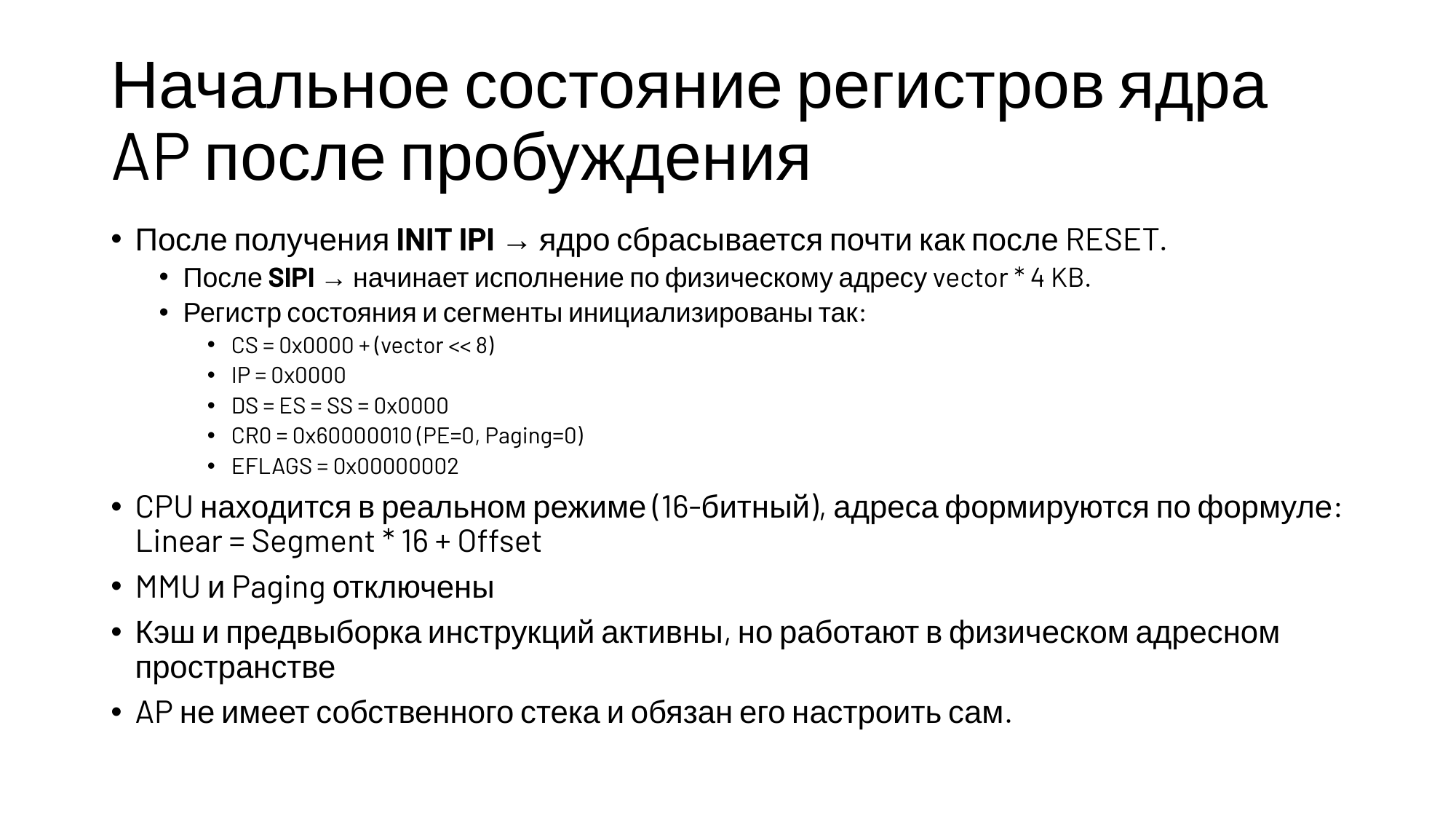

# Начальное состояние регистров ядра AP после пробуждения
После получения INIT IPI → ядро сбрасывается почти как после RESET.
После SIPI → начинает исполнение по физическому адресу vector * 4 KB.
Регистр состояния и сегменты инициализированы так:
CS = 0x0000 + (vector << 8)
IP = 0x0000
DS = ES = SS = 0x0000
CR0 = 0x60000010 (PE=0, Paging=0)
EFLAGS = 0x00000002
CPU находится в реальном режиме (16-битный), адреса формируются по формуле: Linear = Segment * 16 + Offset
MMU и Paging отключены
Кэш и предвыборка инструкций активны, но работают в физическом адресном пространстве
AP не имеет собственного стека и обязан его настроить сам.